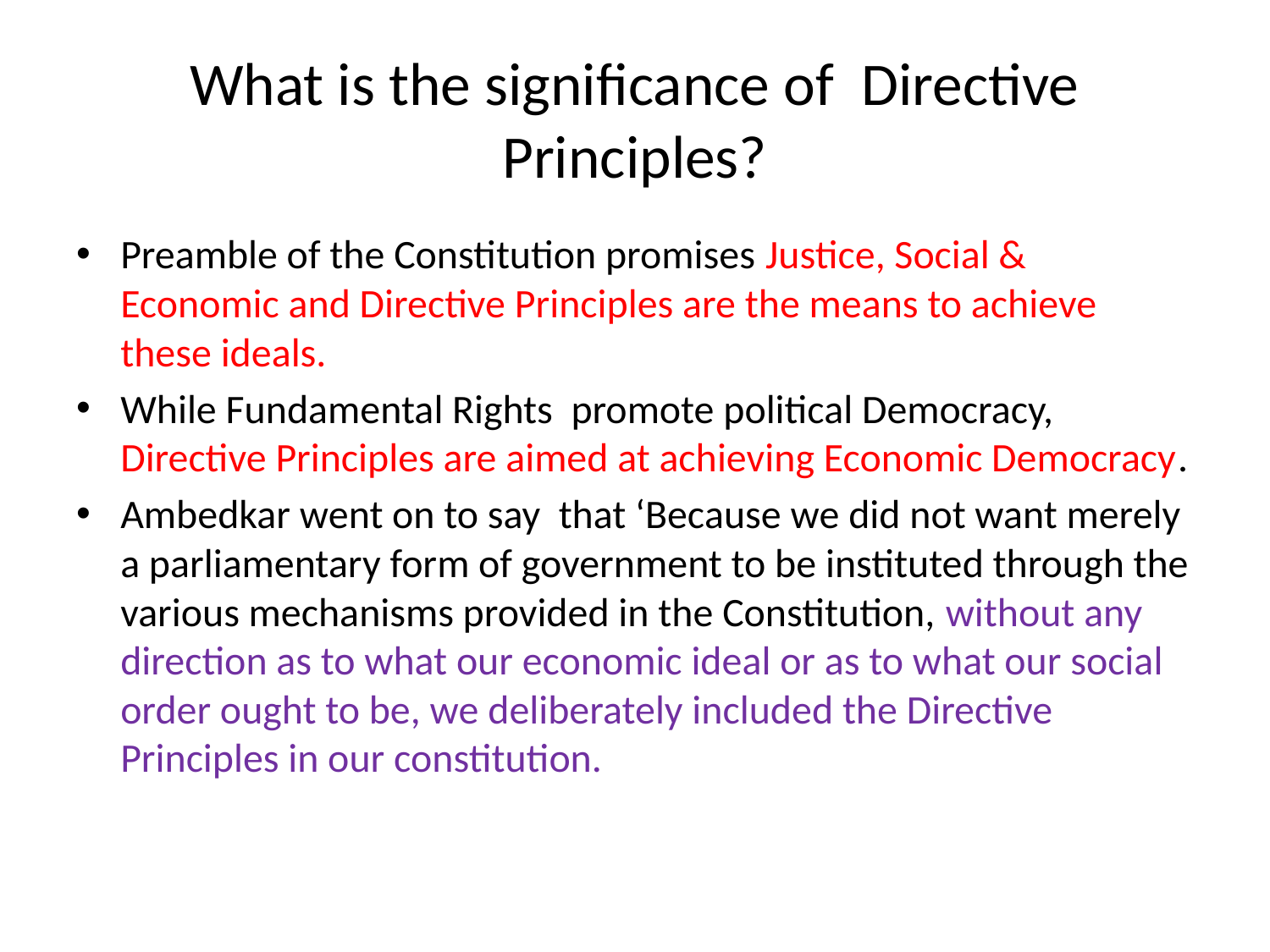

# What is the significance of  Directive Principles?
Preamble of the Constitution promises Justice, Social & Economic and Directive Principles are the means to achieve these ideals.
While Fundamental Rights  promote political Democracy, Directive Principles are aimed at achieving Economic Democracy.
Ambedkar went on to say  that ‘Because we did not want merely a parliamentary form of government to be instituted through the various mechanisms provided in the Constitution, without any direction as to what our economic ideal or as to what our social order ought to be, we deliberately included the Directive Principles in our constitution.